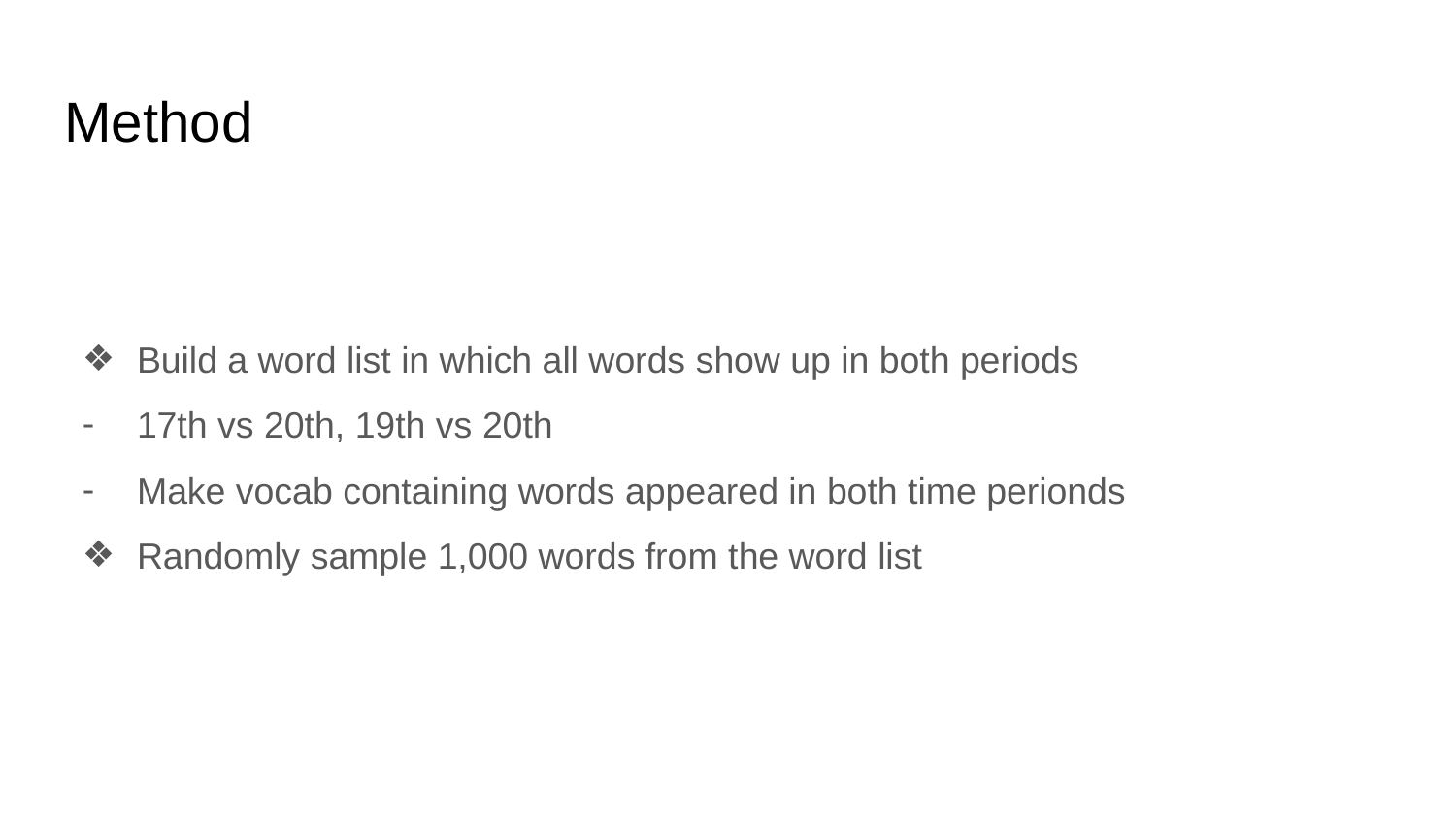

# Method
Build a word list in which all words show up in both periods
17th vs 20th, 19th vs 20th
Make vocab containing words appeared in both time perionds
Randomly sample 1,000 words from the word list